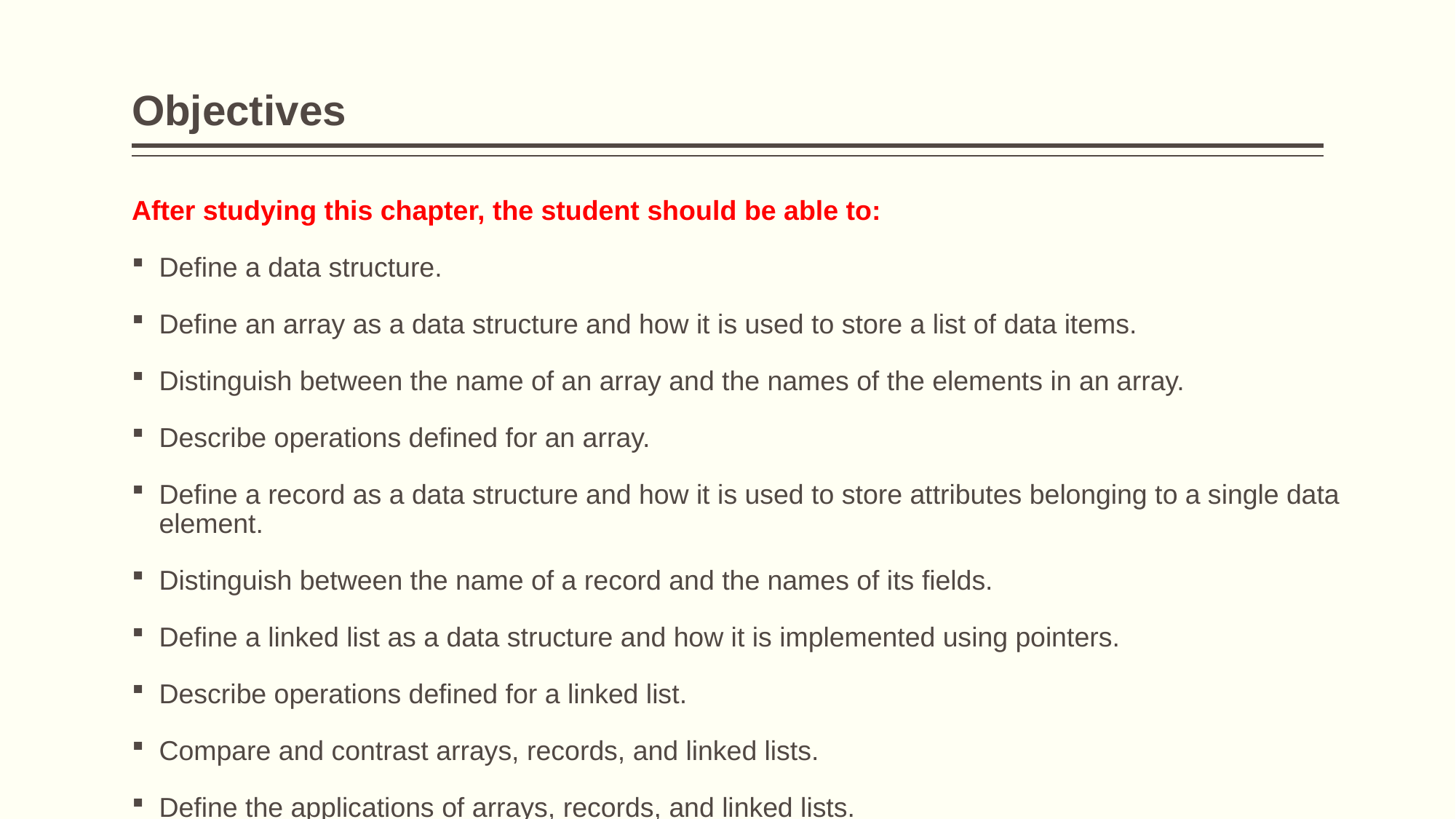

# Objectives
After studying this chapter, the student should be able to:
Define a data structure.
Define an array as a data structure and how it is used to store a list of data items.
Distinguish between the name of an array and the names of the elements in an array.
Describe operations defined for an array.
Define a record as a data structure and how it is used to store attributes belonging to a single data element.
Distinguish between the name of a record and the names of its fields.
Define a linked list as a data structure and how it is implemented using pointers.
Describe operations defined for a linked list.
Compare and contrast arrays, records, and linked lists.
Define the applications of arrays, records, and linked lists.